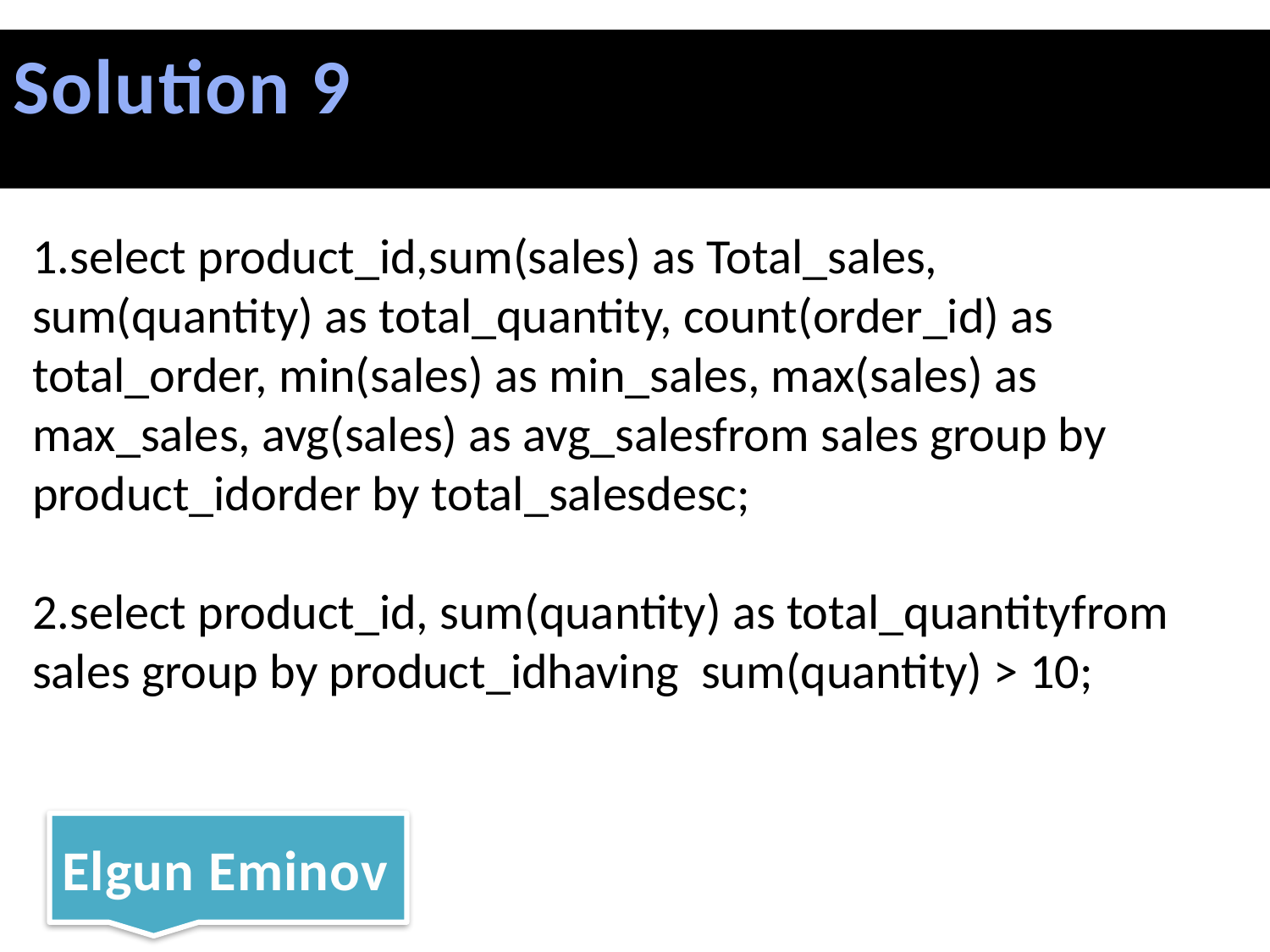

# Solution 9
1.select product_id,sum(sales) as Total_sales, sum(quantity) as total_quantity, count(order_id) as total_order, min(sales) as min_sales, max(sales) as max_sales, avg(sales) as avg_salesfrom sales group by product_idorder by total_salesdesc;

2.select product_id, sum(quantity) as total_quantityfrom sales group by product_idhaving  sum(quantity) > 10;
Elgun Eminov